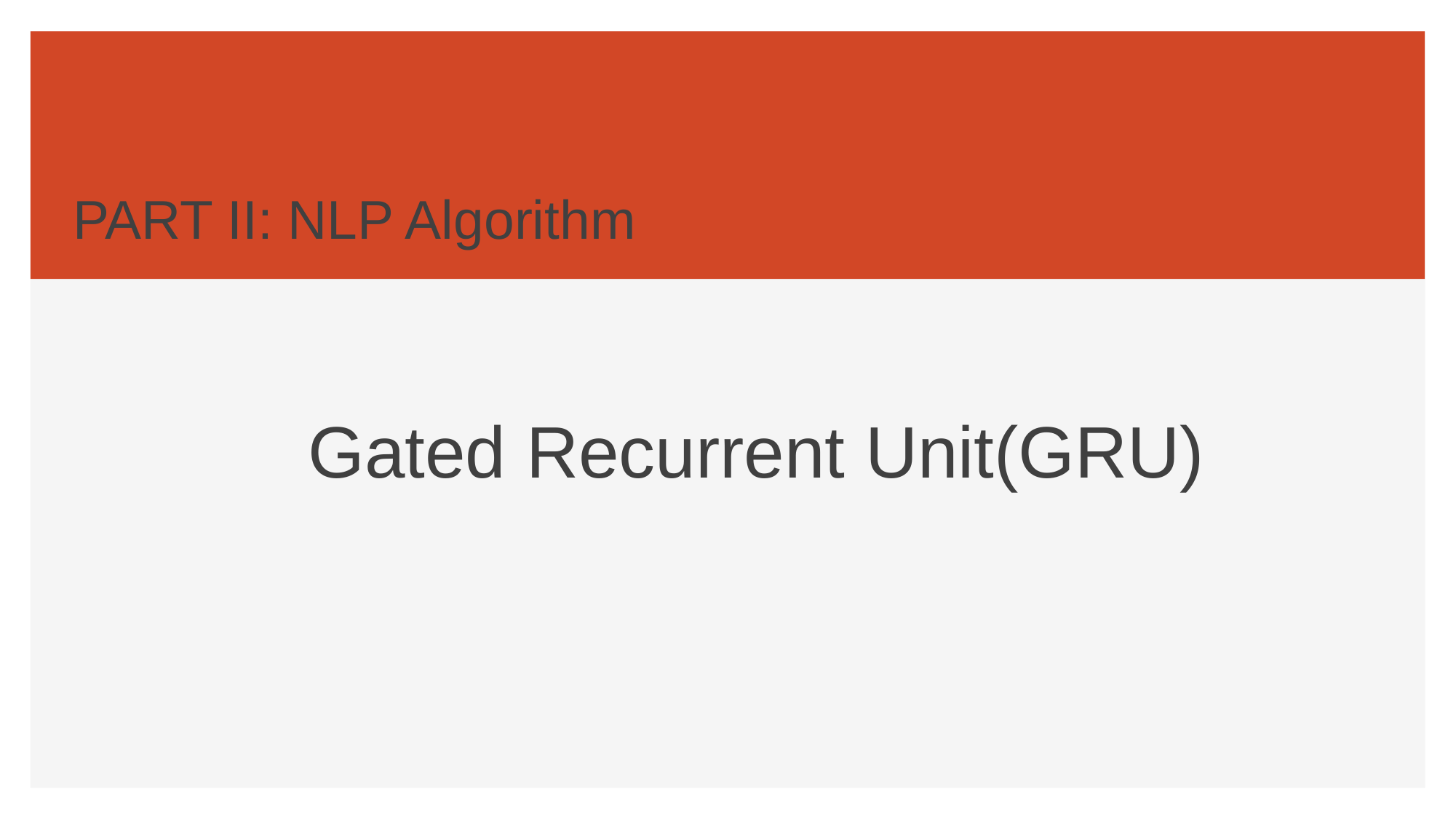

# PART II: NLP Algorithm
Gated Recurrent Unit(GRU)